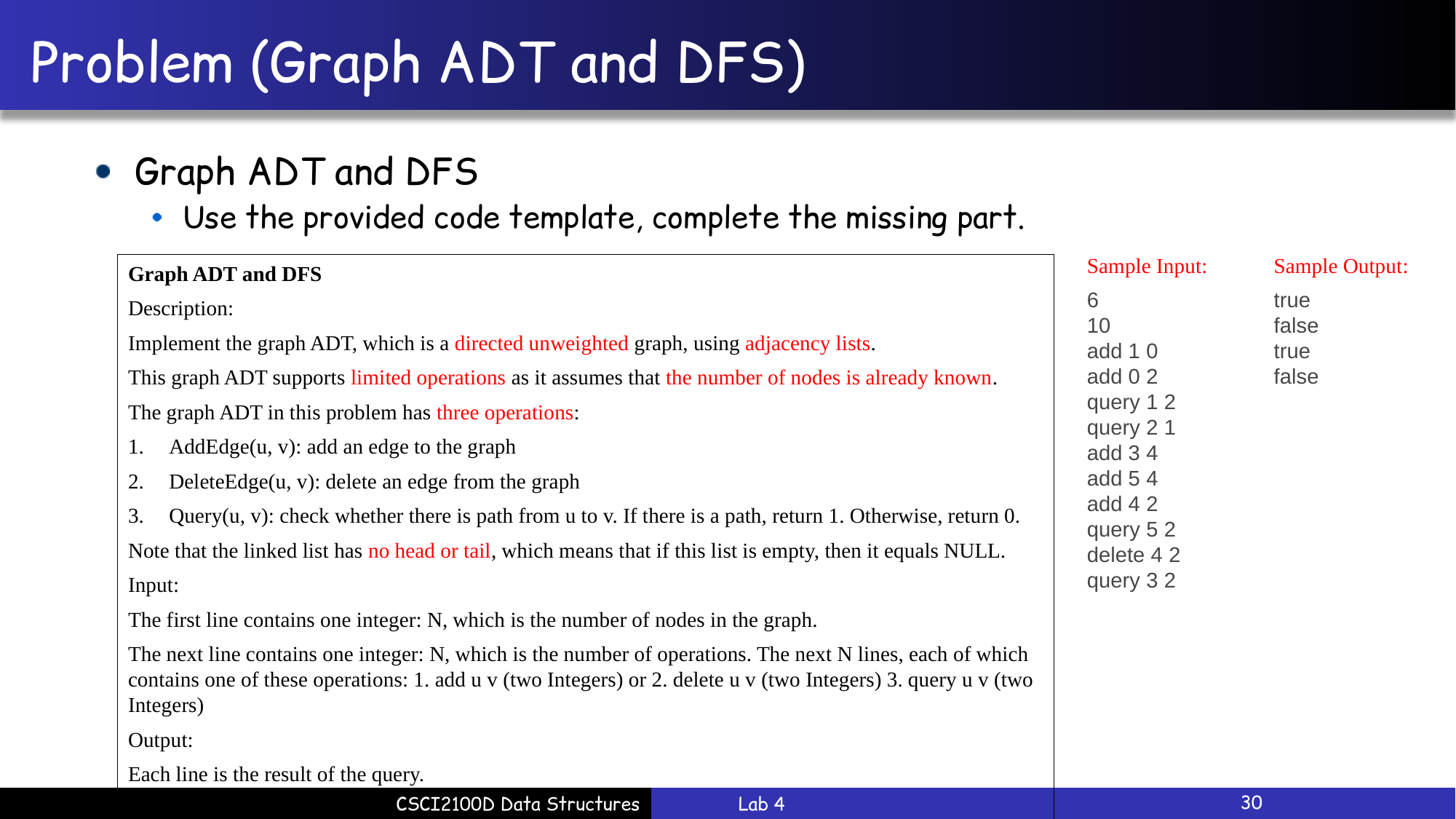

# Problem (Graph ADT and DFS)
Graph ADT and DFS
Use the provided code template, complete the missing part.

Sample Input:
6
10
add 1 0
add 0 2
query 1 2
query 2 1
add 3 4
add 5 4
add 4 2
query 5 2
delete 4 2
query 3 2

Sample Output:
true
false
true
false

Graph ADT and DFS
Description:
Implement the graph ADT, which is a directed unweighted graph, using adjacency lists.
This graph ADT supports limited operations as it assumes that the number of nodes is already known.
The graph ADT in this problem has three operations:
AddEdge(u, v): add an edge to the graph
DeleteEdge(u, v): delete an edge from the graph
Query(u, v): check whether there is path from u to v. If there is a path, return 1. Otherwise, return 0.
Note that the linked list has no head or tail, which means that if this list is empty, then it equals NULL.
Input:
The first line contains one integer: N, which is the number of nodes in the graph.
The next line contains one integer: N, which is the number of operations. The next N lines, each of which contains one of these operations: 1. add u v (two Integers) or 2. delete u v (two Integers) 3. query u v (two Integers)
Output:
Each line is the result of the query.

Lab 4
30